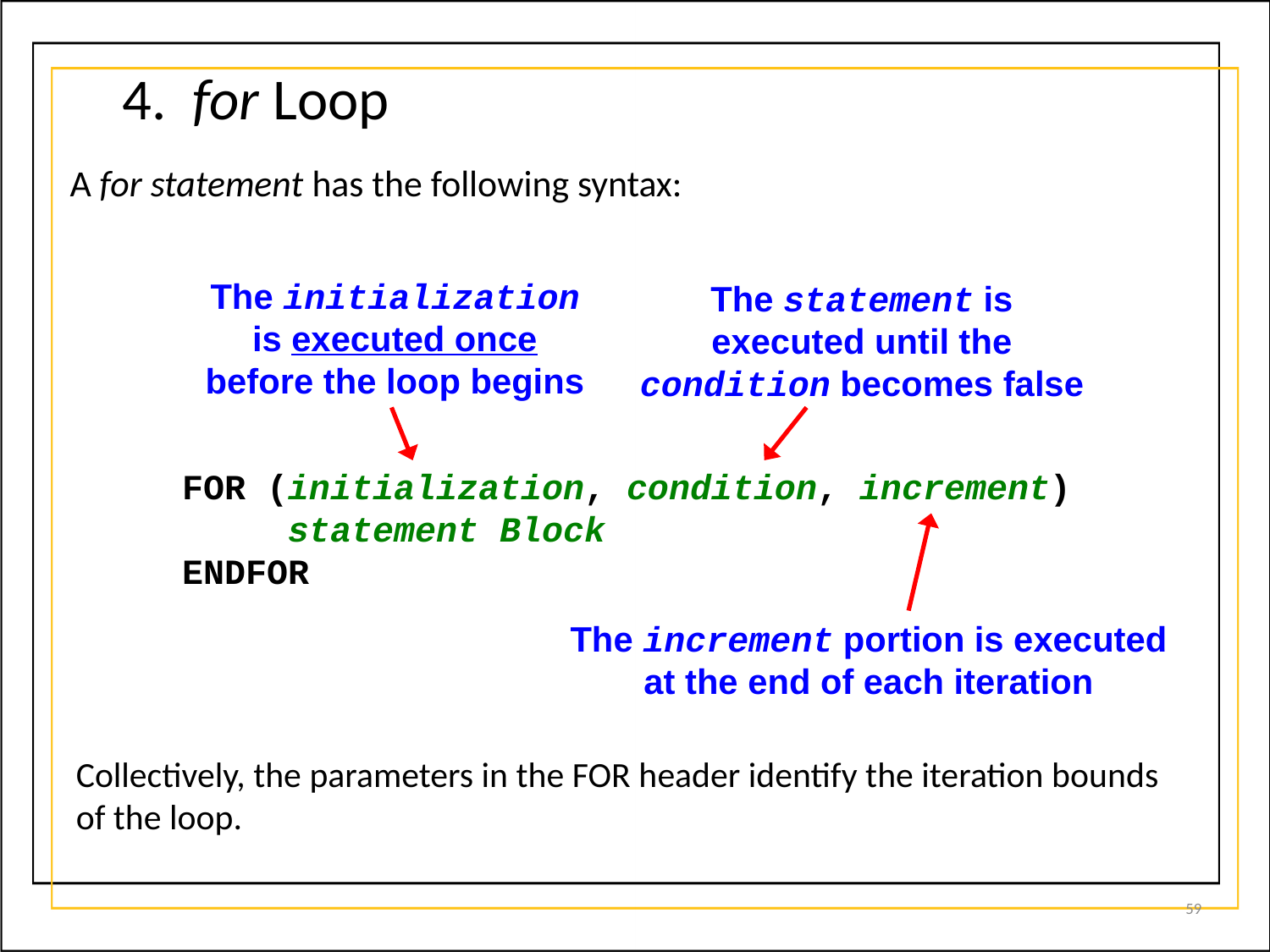

4.  for Loop
   A for statement has the following syntax:
The initialization
is executed once
before the loop begins

The statement is
executed until the
condition becomes false

FOR (initialization, condition, increment)
     statement Block
ENDFOR

The increment portion is executed at the end of each iteration
Collectively, the parameters in the FOR header identify the iteration bounds of the loop.

59